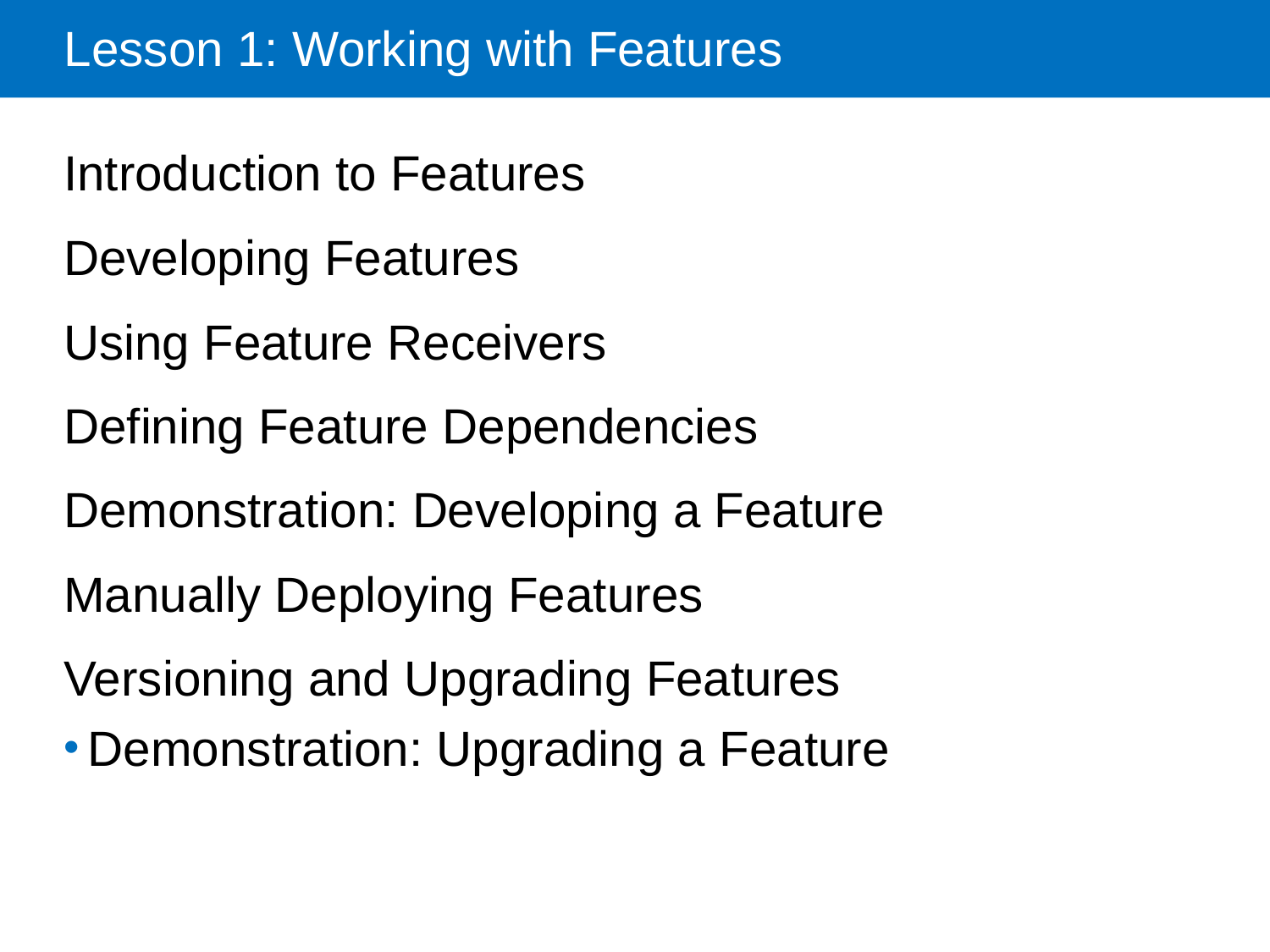

# Lesson 1: Working with Features
Introduction to Features
Developing Features
Using Feature Receivers
Defining Feature Dependencies
Demonstration: Developing a Feature
Manually Deploying Features
Versioning and Upgrading Features
Demonstration: Upgrading a Feature